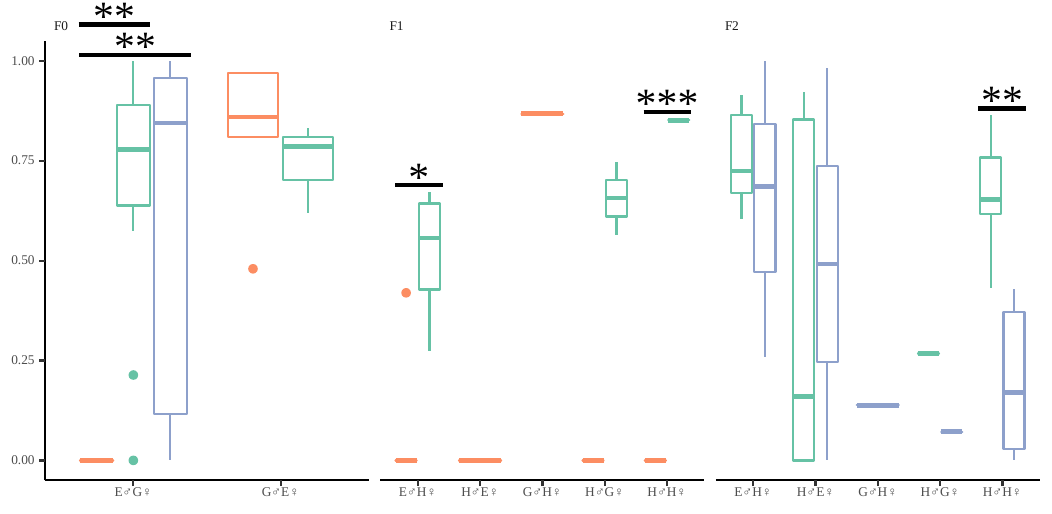

F0
F1
F2

1.00

0.75

0.50

0.25

0.00

E♂G♀
G♂E♀
E♂H♀
H♂E♀
G♂H♀
H♂G♀
H♂H♀
E♂H♀
H♂E♀
G♂H♀
H♂G♀
H♂H♀
**
**
**
***
*